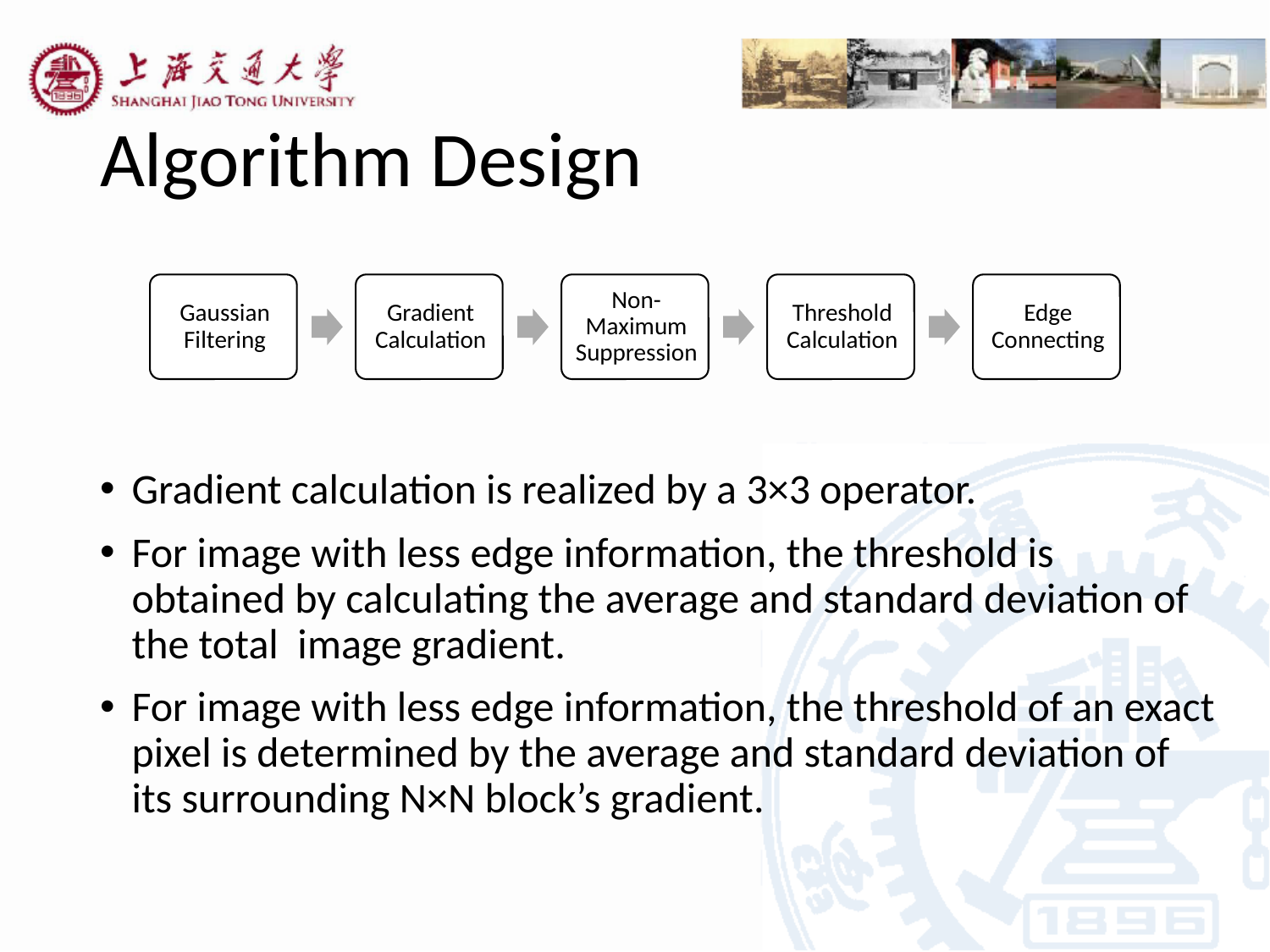

Gaussian Filtering

Gradient Calculation

Non-Maximum Suppression

Threshold Calculation

Edge Connecting
# Algorithm Design

Gradient calculation is realized by a 3×3 operator.
For image with less edge information, the threshold is obtained by calculating the average and standard deviation of the total  image gradient.
For image with less edge information, the threshold of an exact pixel is determined by the average and standard deviation of its surrounding N×N block’s gradient.